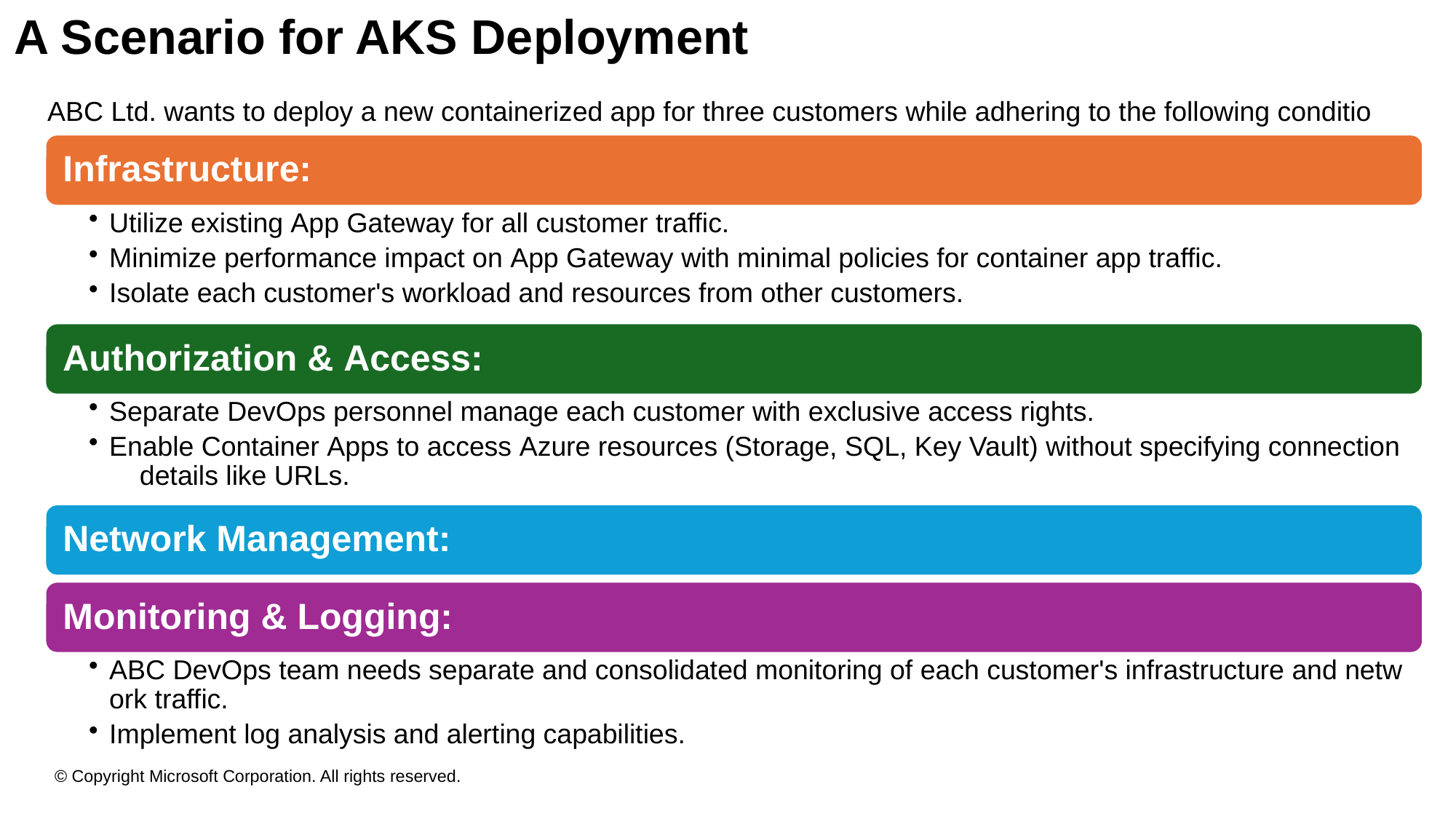

# A Scenario for AKS Deployment
ABC Ltd. wants to deploy a new containerized app for three customers while adhering to the following conditions:
Infrastructure:
Utilize existing App Gateway for all customer traffic.
Minimize performance impact on App Gateway with minimal policies for container app traffic.
Isolate each customer's workload and resources from other customers.
Authorization & Access:
Separate DevOps personnel manage each customer with exclusive access rights.
Enable Container Apps to access Azure resources (Storage, SQL, Key Vault) without specifying connection    details like URLs.
Network Management:
Manage network traffic for each customer separately with distinct network controls.
Monitoring & Logging:
ABC DevOps team needs separate and consolidated monitoring of each customer's infrastructure and network traffic.
Implement log analysis and alerting capabilities.